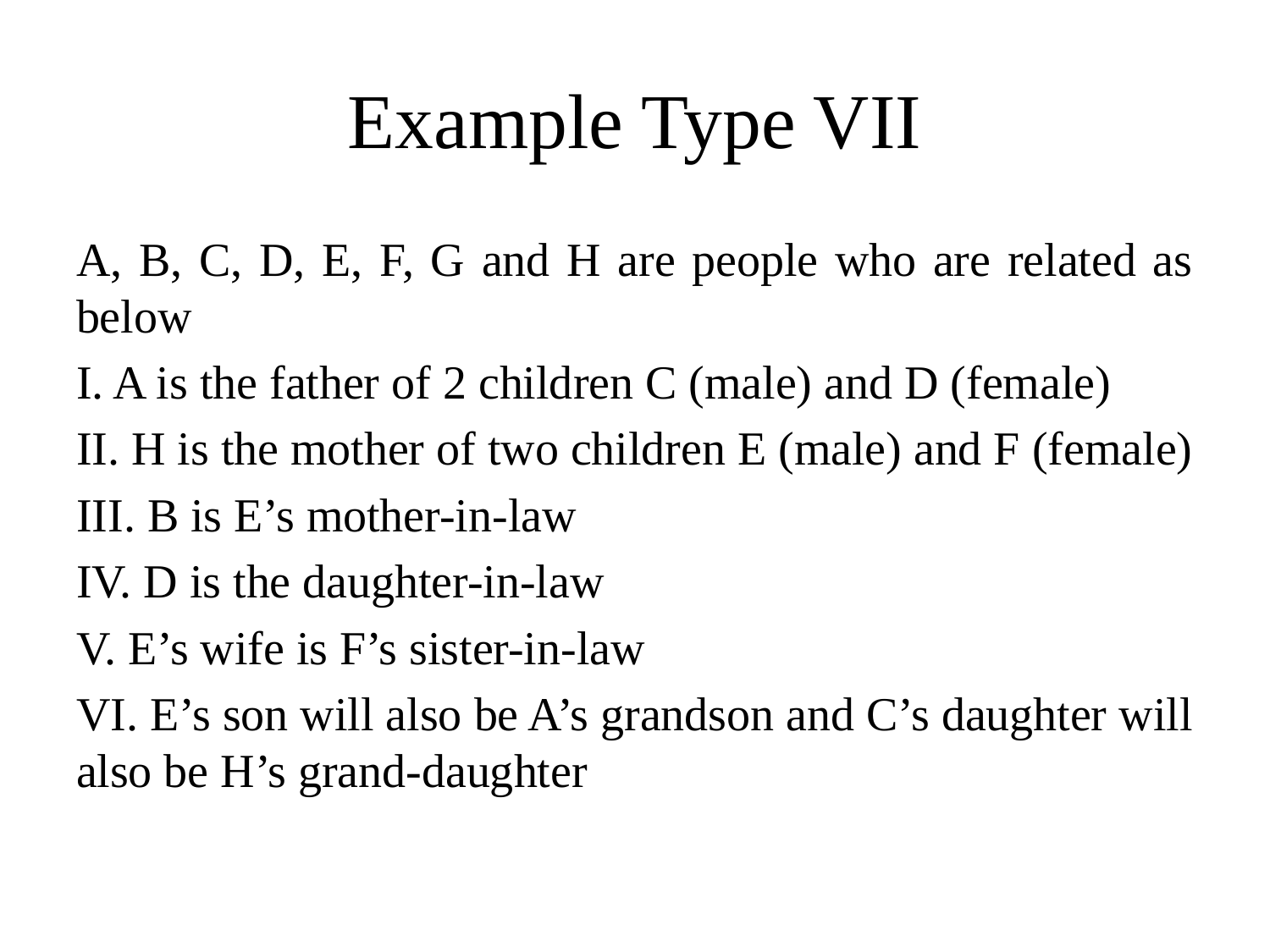

# Example Type VII
A, B, C, D, E, F, G and H are people who are related as below
I. A is the father of 2 children C (male) and D (female)
II. H is the mother of two children E (male) and F (female)
III. B is E’s mother-in-law
IV. D is the daughter-in-law
V. E’s wife is F’s sister-in-law
VI. E’s son will also be A’s grandson and C’s daughter will also be H’s grand-daughter